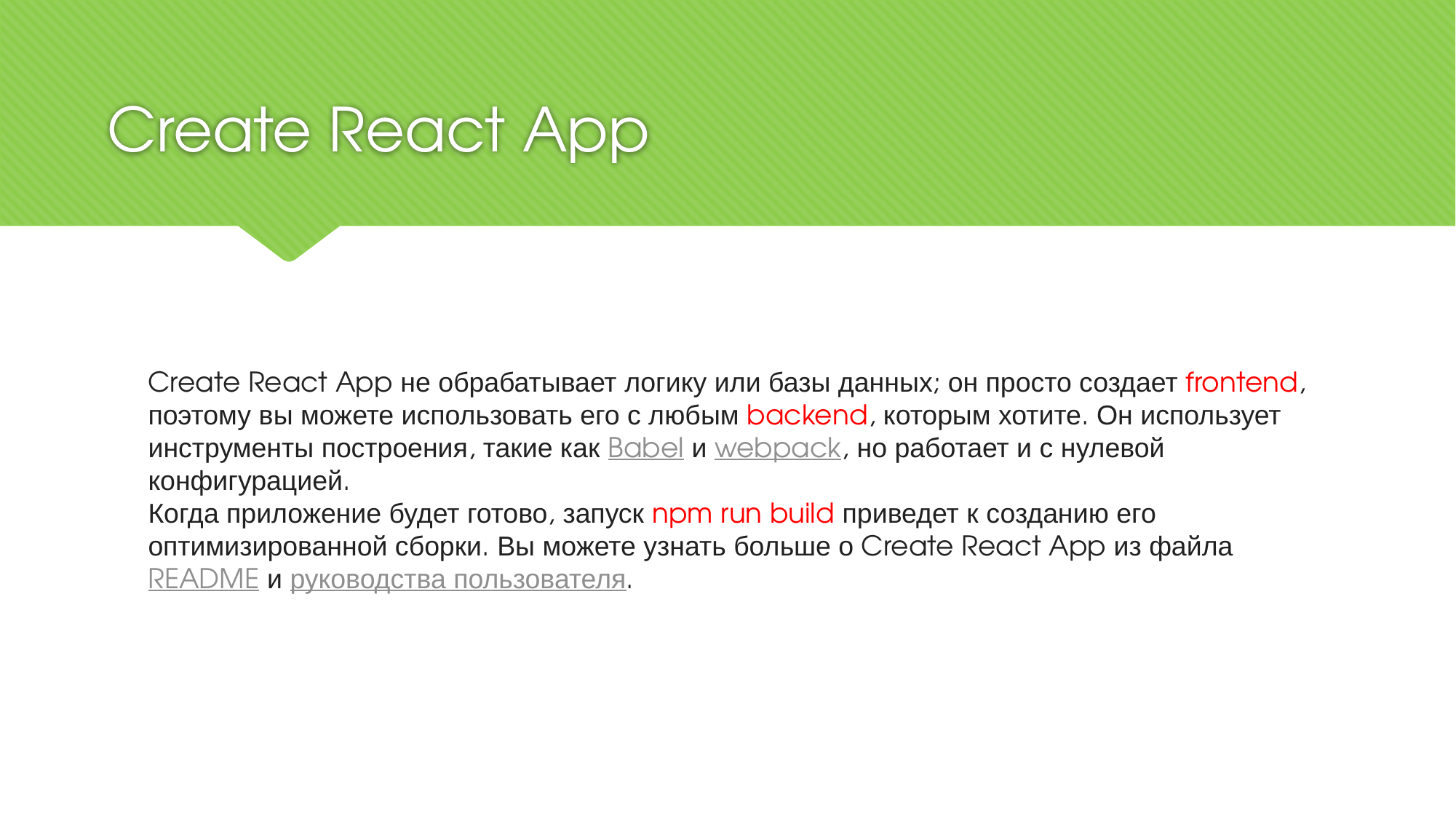

# Create React App

Create React App не обрабатывает логику или базы данных; он просто создает frontend, поэтому вы можете использовать его с любым backend, которым хотите. Он использует инструменты построения, такие как Babel и webpack, но работает и с нулевой конфигурацией.
Когда приложение будет готово, запуск npm run build приведет к созданию его оптимизированной сборки. Вы можете узнать больше о Create React App из файла README и руководства пользователя.